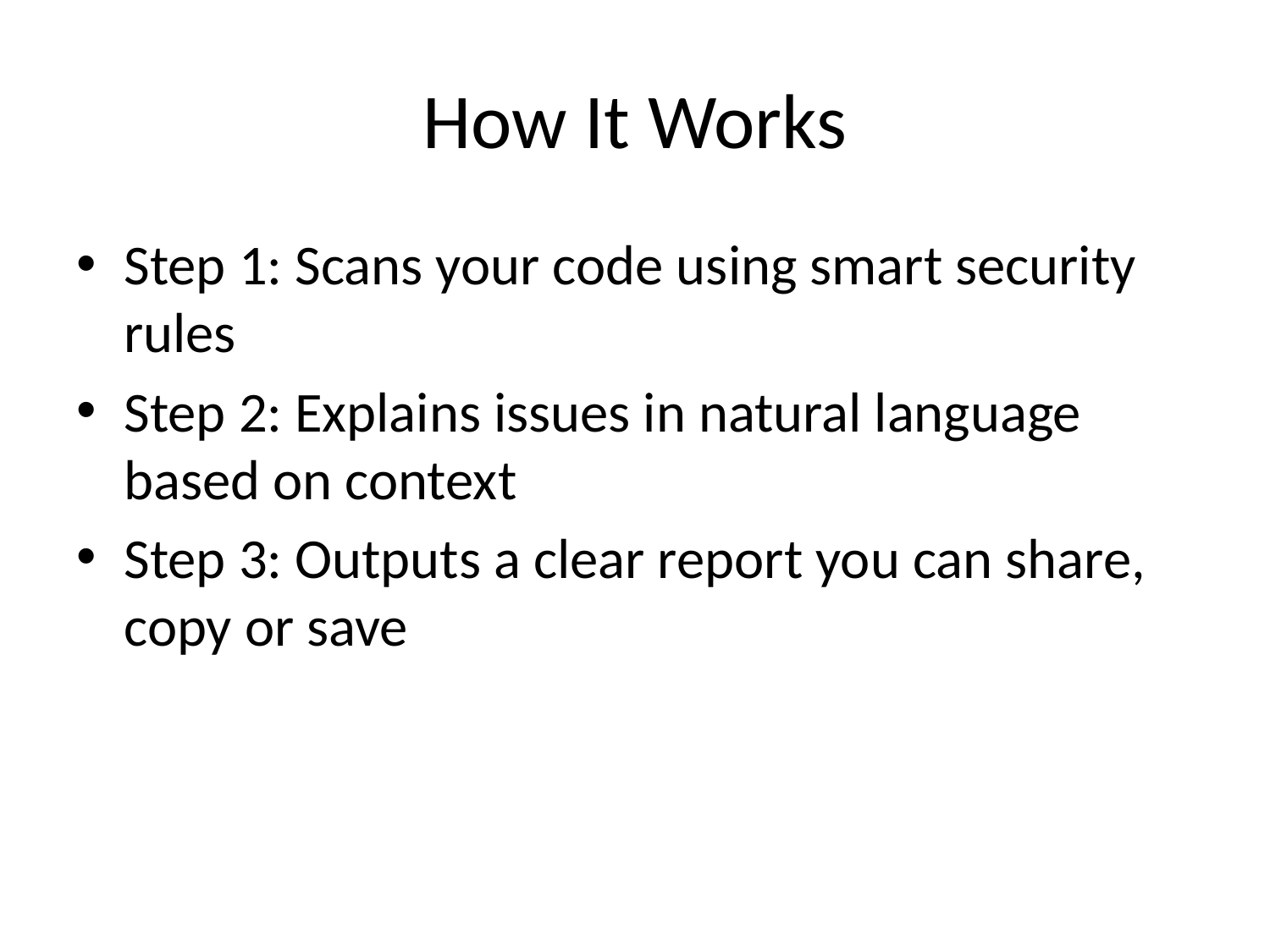

# How It Works
Step 1: Scans your code using smart security rules
Step 2: Explains issues in natural language based on context
Step 3: Outputs a clear report you can share, copy or save